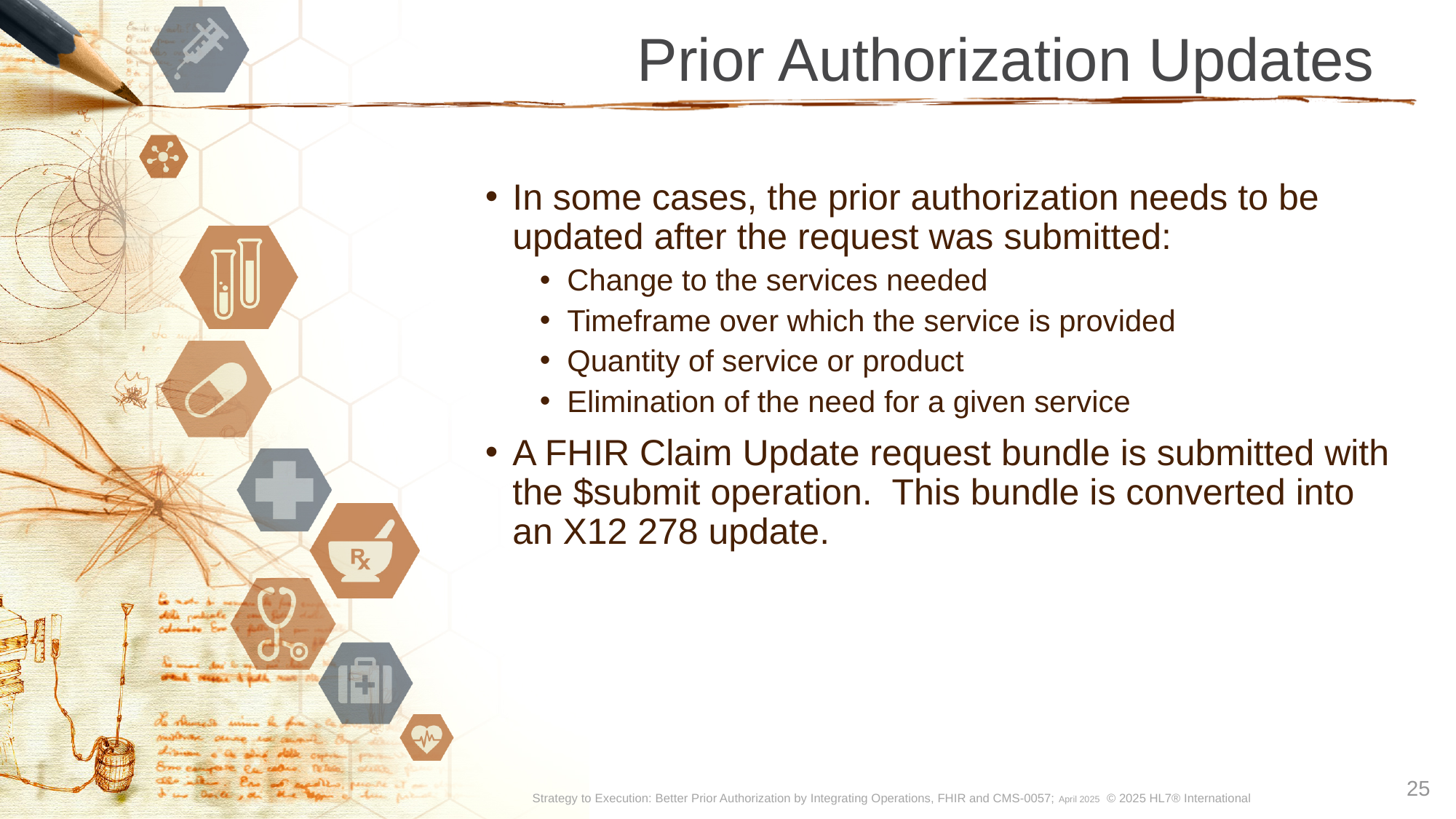

# Prior Authorization Updates
In some cases, the prior authorization needs to be updated after the request was submitted:
Change to the services needed
Timeframe over which the service is provided
Quantity of service or product
Elimination of the need for a given service
A FHIR Claim Update request bundle is submitted with the $submit operation.  This bundle is converted into an X12 278 update.
25